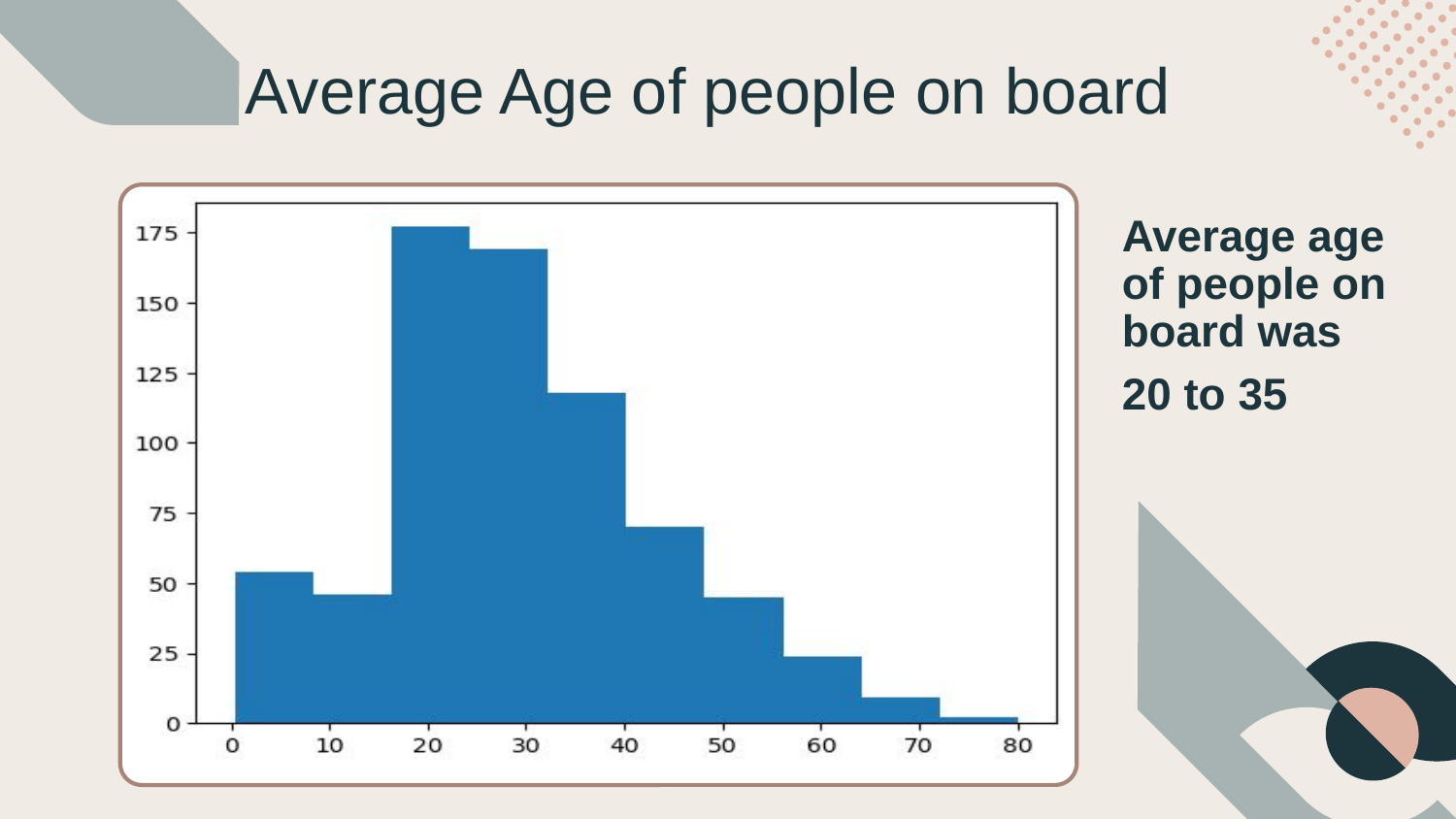

# Average Age of people on board

Average age of people on board was
20 to 35